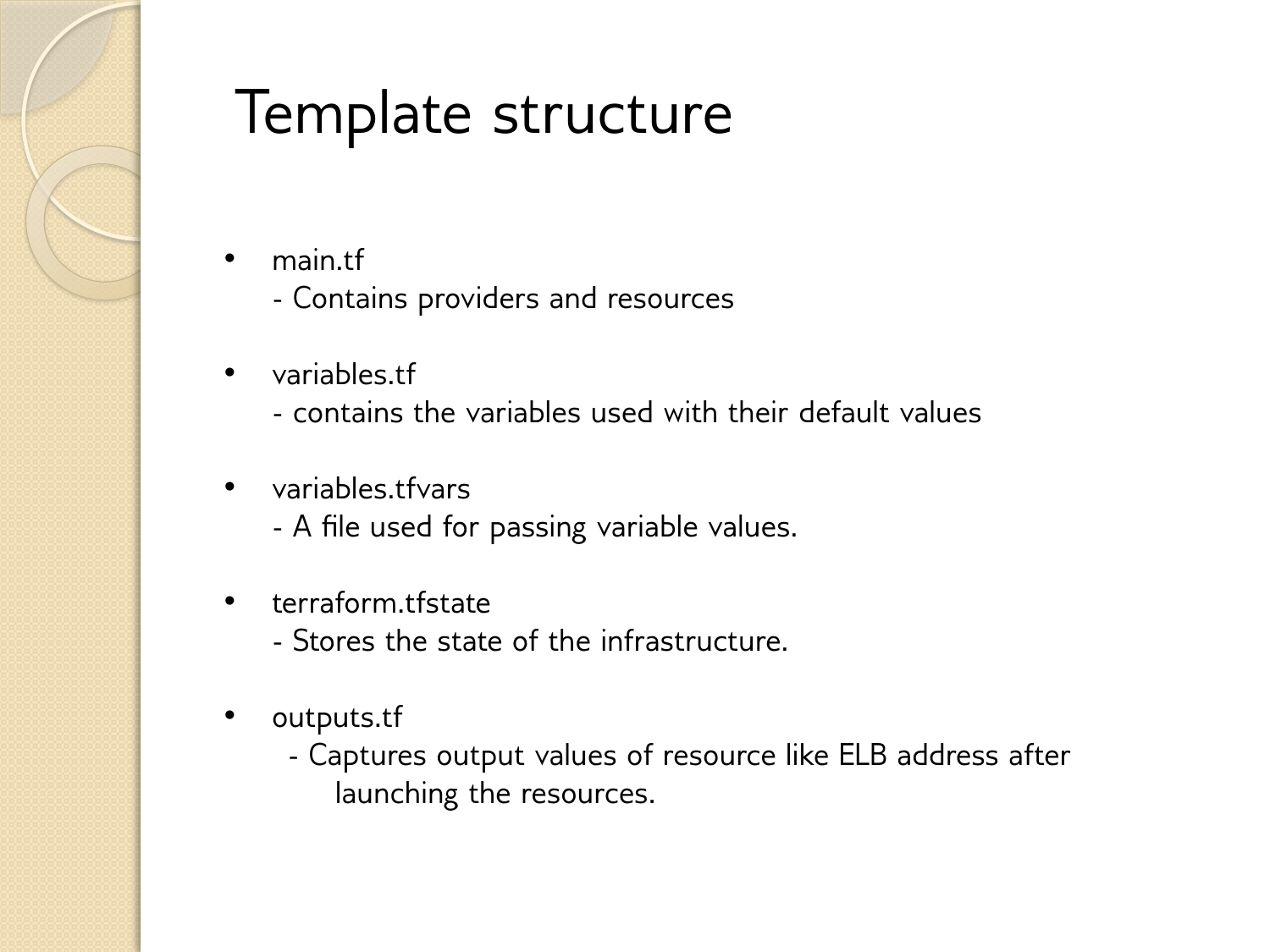

Template structure
main.tf
	- Contains providers and resources

variables.tf
	- contains the variables used with their default values

variables.tfvars
	- A file used for passing variable values.

terraform.tfstate
	- Stores the state of the infrastructure.

outputs.tf
- Captures output values of resource like ELB address after launching the resources.